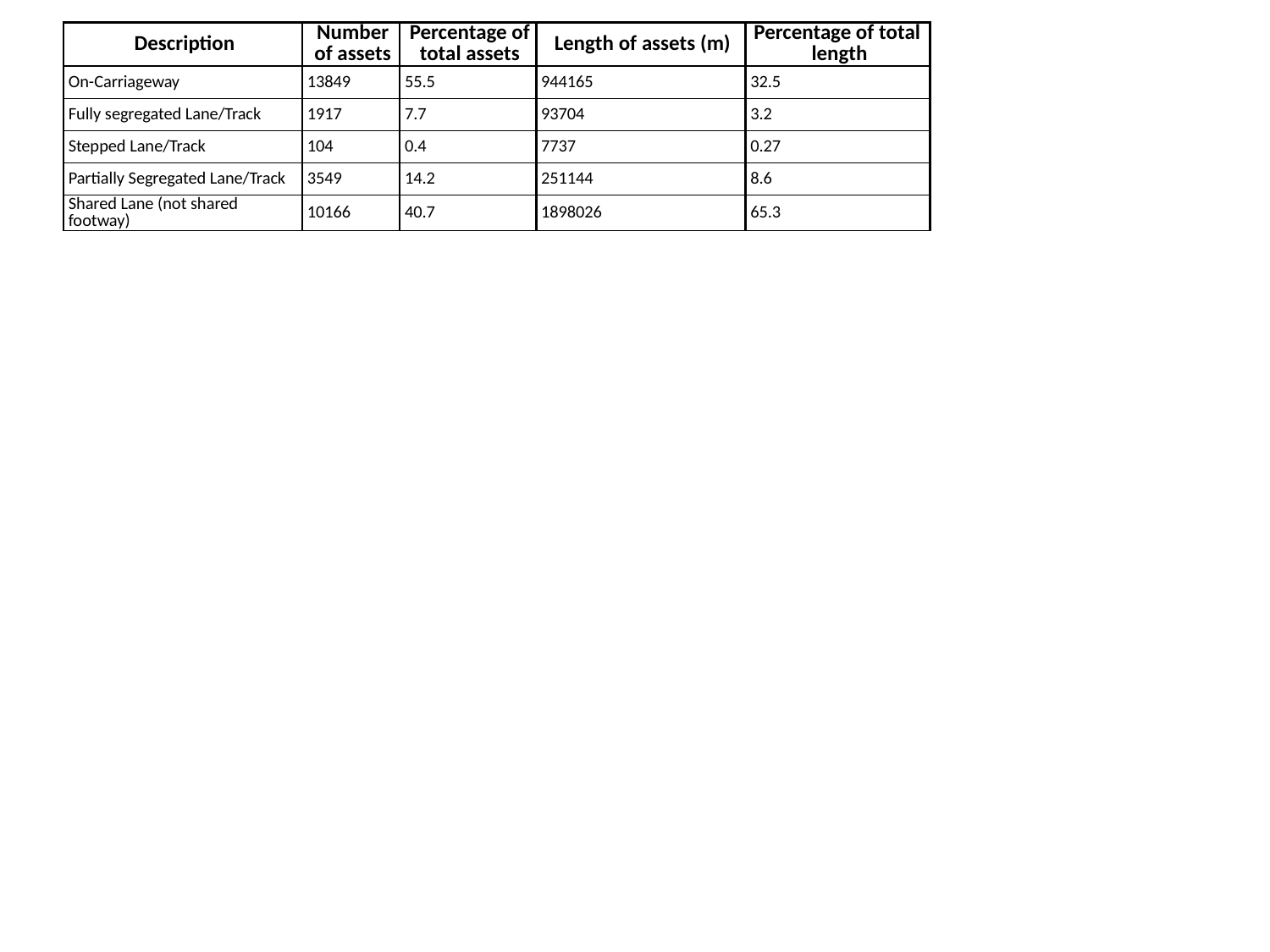

| Description | Number of assets | Percentage of total assets | Length of assets (m) | Percentage of total length |
| --- | --- | --- | --- | --- |
| On-Carriageway | 13849 | 55.5 | 944165 | 32.5 |
| Fully segregated Lane/Track | 1917 | 7.7 | 93704 | 3.2 |
| Stepped Lane/Track | 104 | 0.4 | 7737 | 0.27 |
| Partially Segregated Lane/Track | 3549 | 14.2 | 251144 | 8.6 |
| Shared Lane (not shared footway) | 10166 | 40.7 | 1898026 | 65.3 |